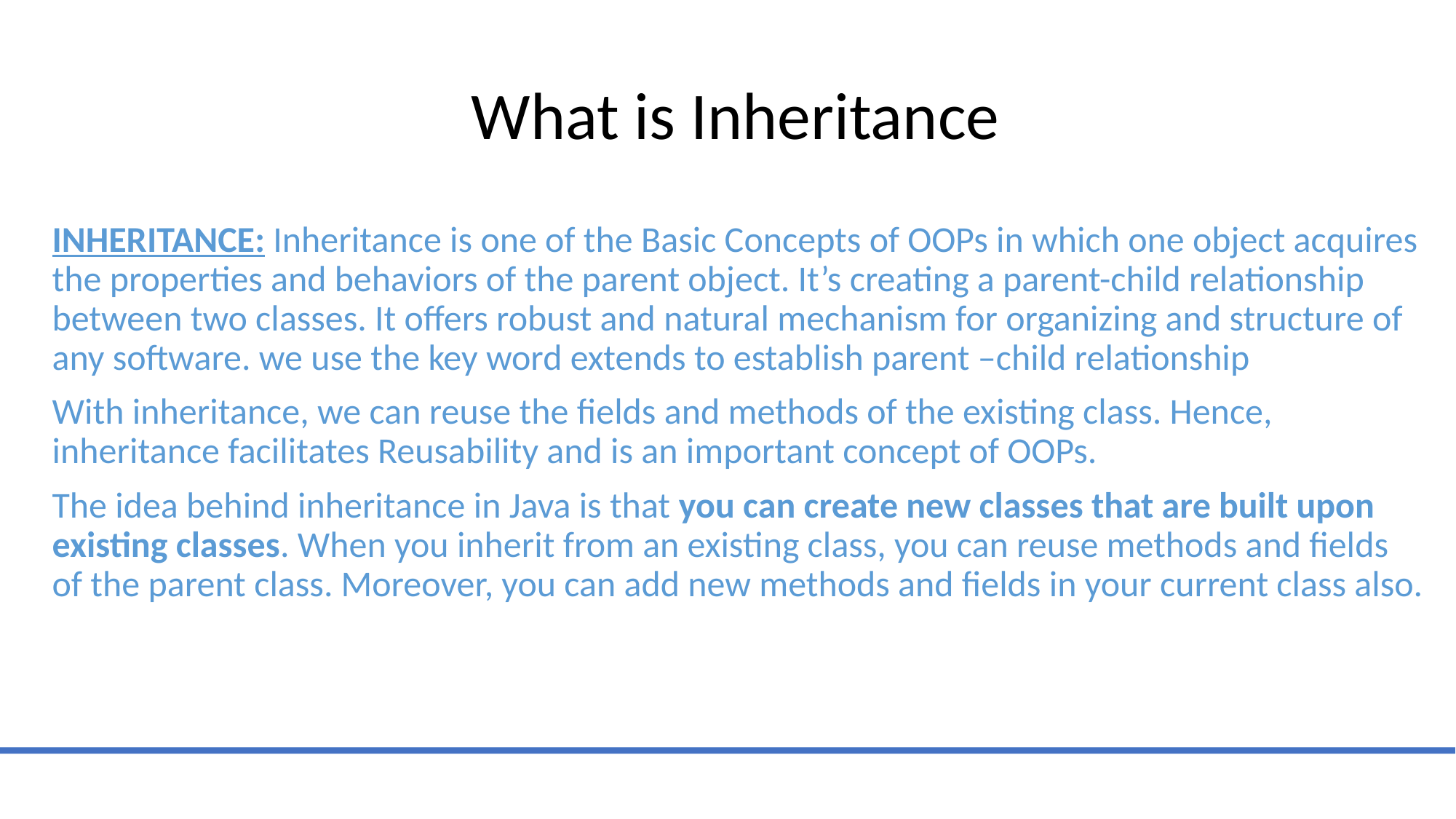

# What is Inheritance
INHERITANCE: Inheritance is one of the Basic Concepts of OOPs in which one object acquires the properties and behaviors of the parent object. It’s creating a parent-child relationship between two classes. It offers robust and natural mechanism for organizing and structure of any software. we use the key word extends to establish parent –child relationship
With inheritance, we can reuse the fields and methods of the existing class. Hence, inheritance facilitates Reusability and is an important concept of OOPs.
The idea behind inheritance in Java is that you can create new classes that are built upon existing classes. When you inherit from an existing class, you can reuse methods and fields of the parent class. Moreover, you can add new methods and fields in your current class also.